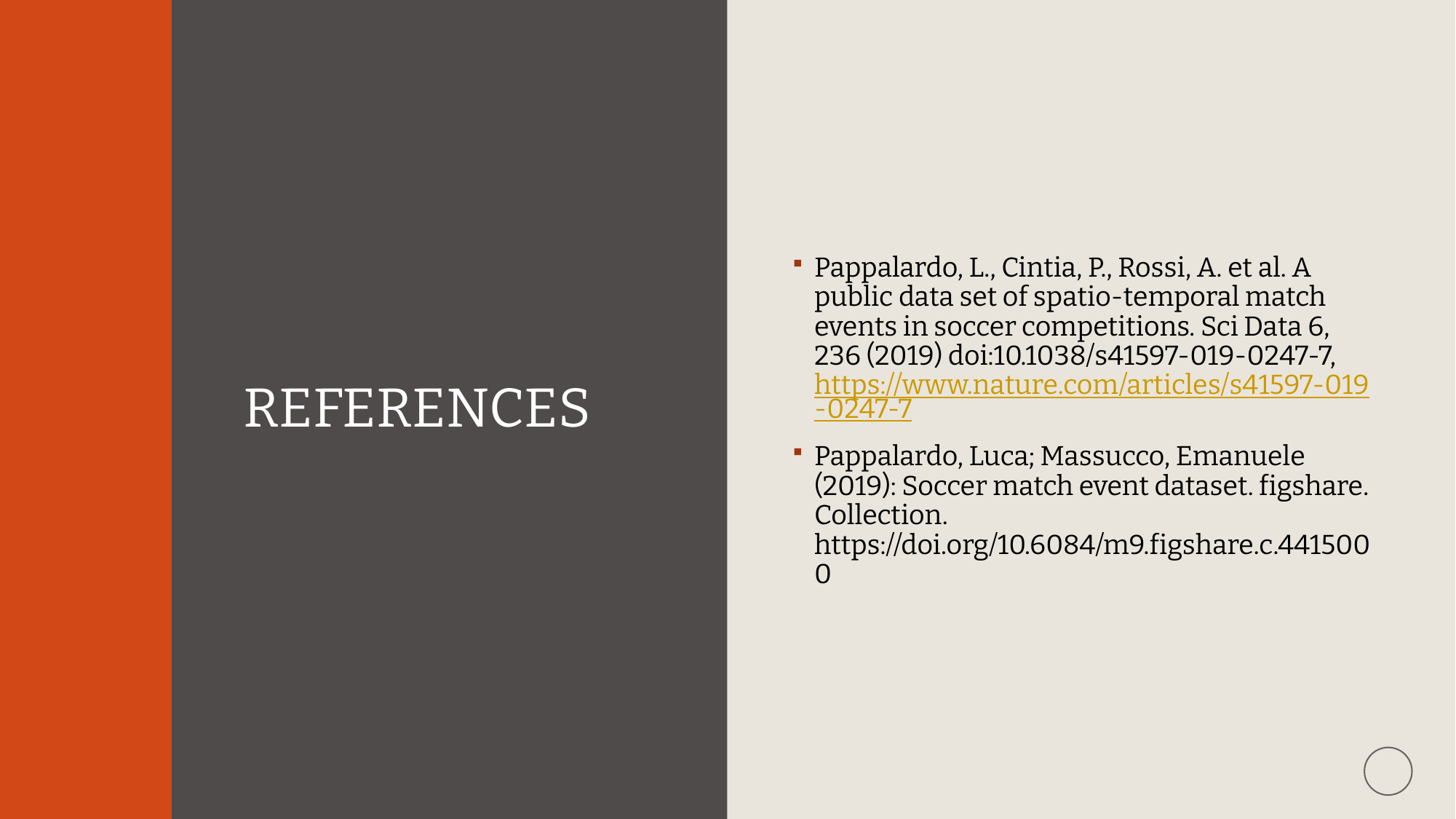

# References
Pappalardo, L., Cintia, P., Rossi, A. et al. A public data set of spatio-temporal match events in soccer competitions. Sci Data 6, 236 (2019) doi:10.1038/s41597-019-0247-7, https://www.nature.com/articles/s41597-019-0247-7
Pappalardo, Luca; Massucco, Emanuele (2019): Soccer match event dataset. figshare. Collection. https://doi.org/10.6084/m9.figshare.c.4415000